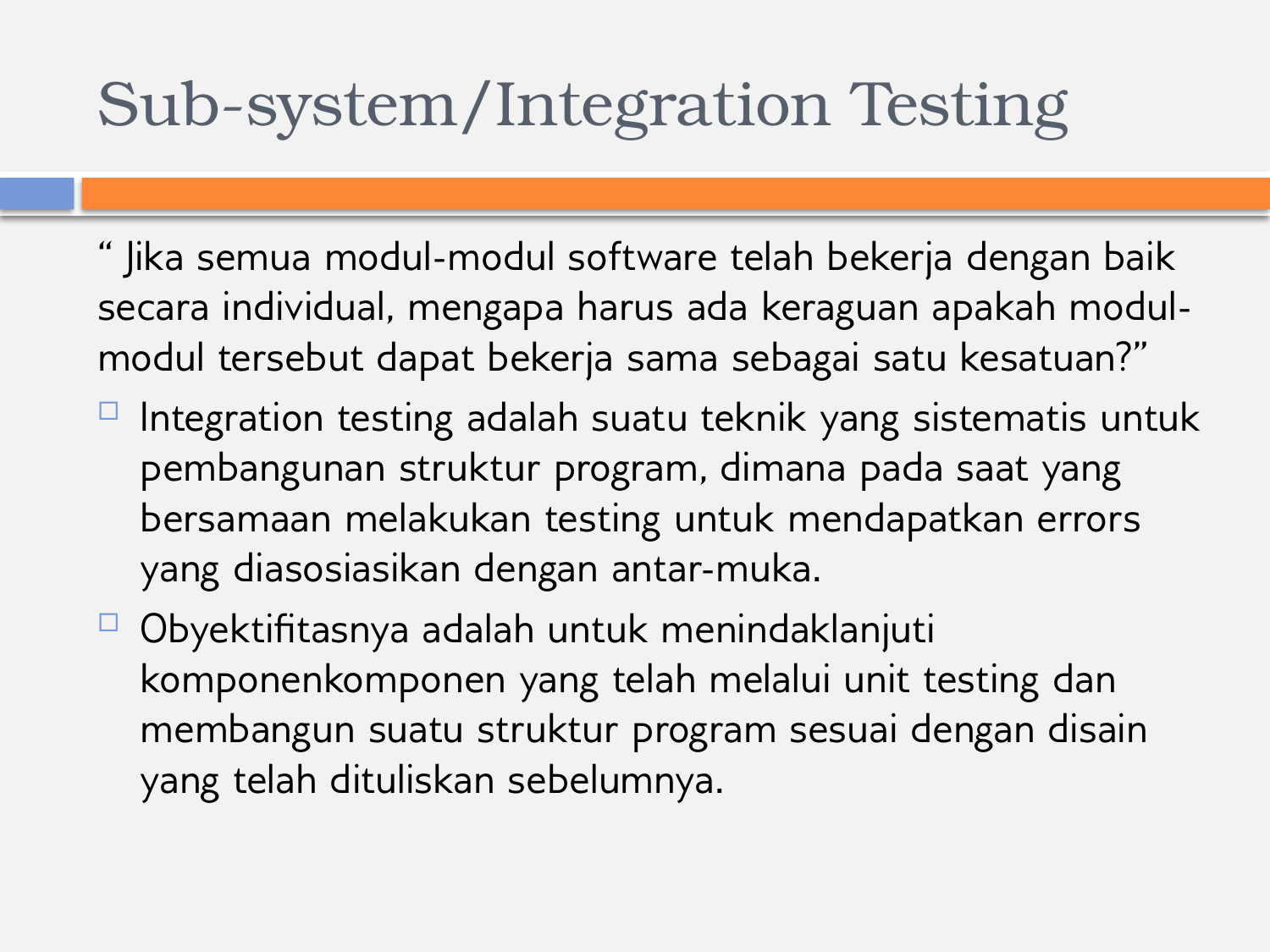

# Sub-system/Integration Testing
“ Jika semua modul-modul software telah bekerja dengan baik secara individual, mengapa harus ada keraguan apakah modul-modul tersebut dapat bekerja sama sebagai satu kesatuan?”
Integration testing adalah suatu teknik yang sistematis untuk pembangunan struktur program, dimana pada saat yang bersamaan melakukan testing untuk mendapatkan errors yang diasosiasikan dengan antar-muka.
Obyektifitasnya adalah untuk menindaklanjuti komponenkomponen yang telah melalui unit testing dan membangun suatu struktur program sesuai dengan disain yang telah dituliskan sebelumnya.